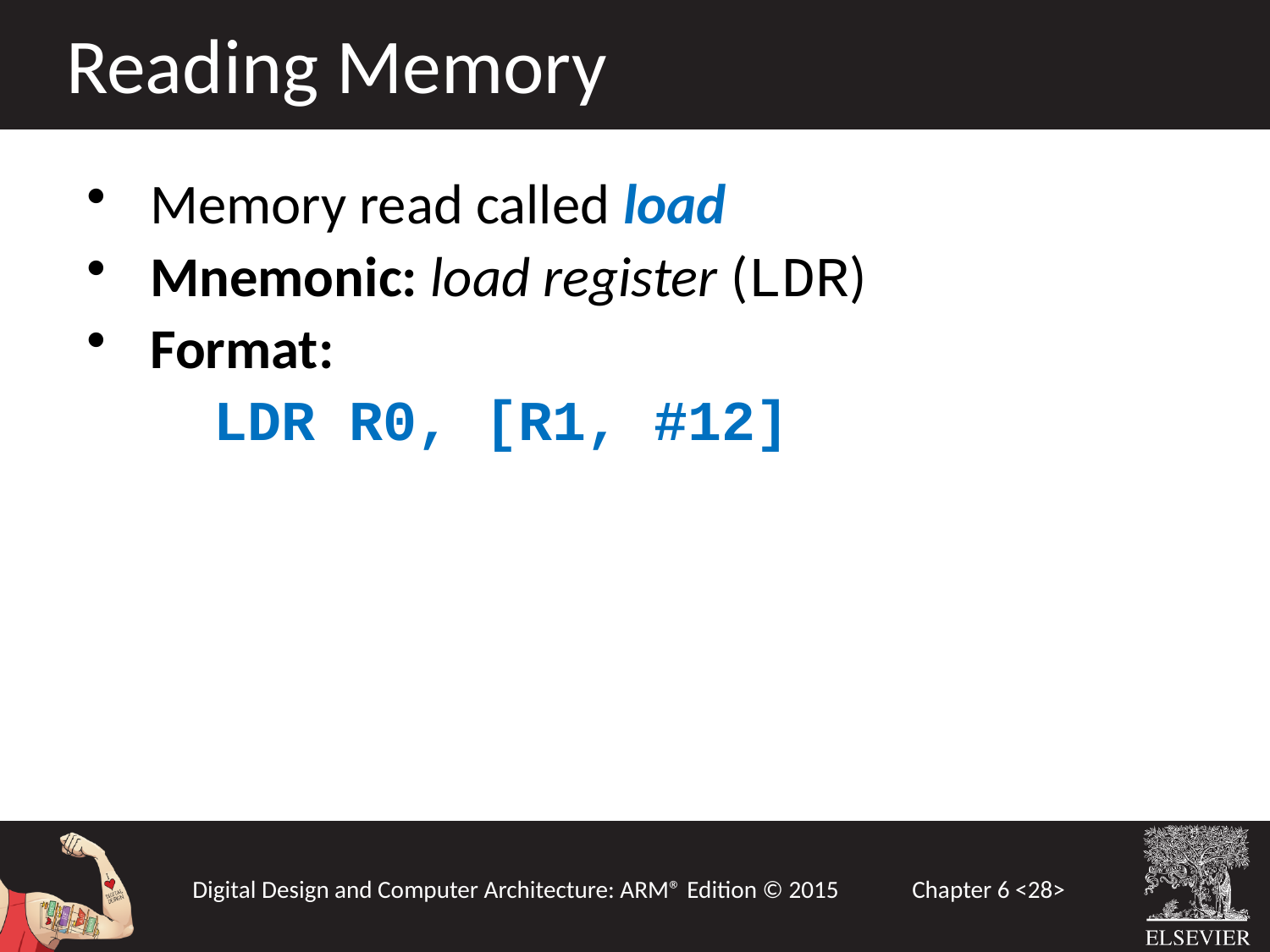

Reading Memory

Memory read called load
Mnemonic: load register (LDR)
Format:
	LDR R0, [R1, #12]